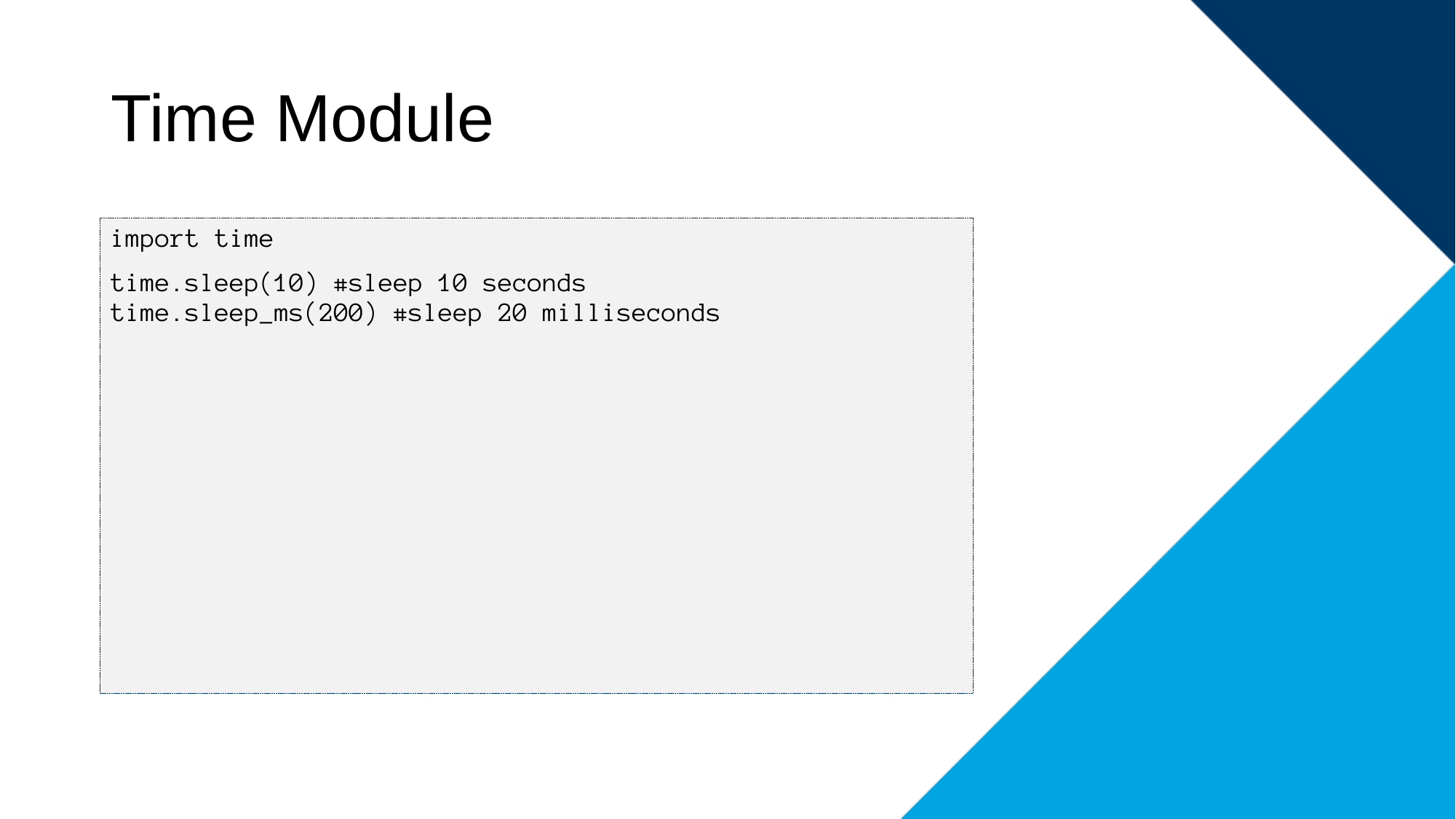

# Time Module
import time
time.sleep(10) #sleep 10 seconds
time.sleep_ms(200) #sleep 20 milliseconds